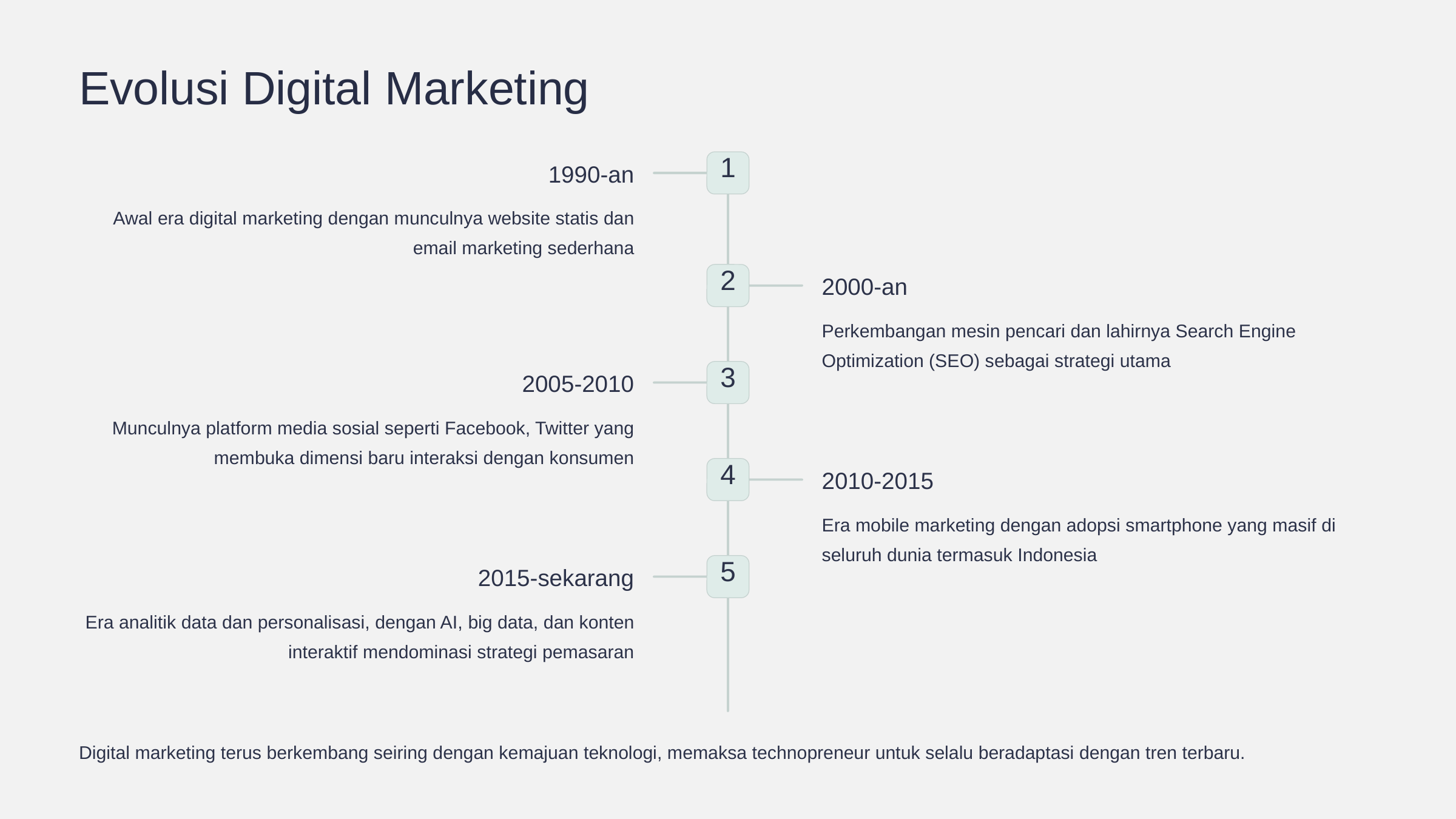

Evolusi Digital Marketing

1
1990-an

Awal era digital marketing dengan munculnya website statis dan email marketing sederhana

2
2000-an

Perkembangan mesin pencari dan lahirnya Search Engine Optimization (SEO) sebagai strategi utama

3
2005-2010

Munculnya platform media sosial seperti Facebook, Twitter yang membuka dimensi baru interaksi dengan konsumen

4
2010-2015

Era mobile marketing dengan adopsi smartphone yang masif di seluruh dunia termasuk Indonesia

5
2015-sekarang

Era analitik data dan personalisasi, dengan AI, big data, dan konten interaktif mendominasi strategi pemasaran
Digital marketing terus berkembang seiring dengan kemajuan teknologi, memaksa technopreneur untuk selalu beradaptasi dengan tren terbaru.